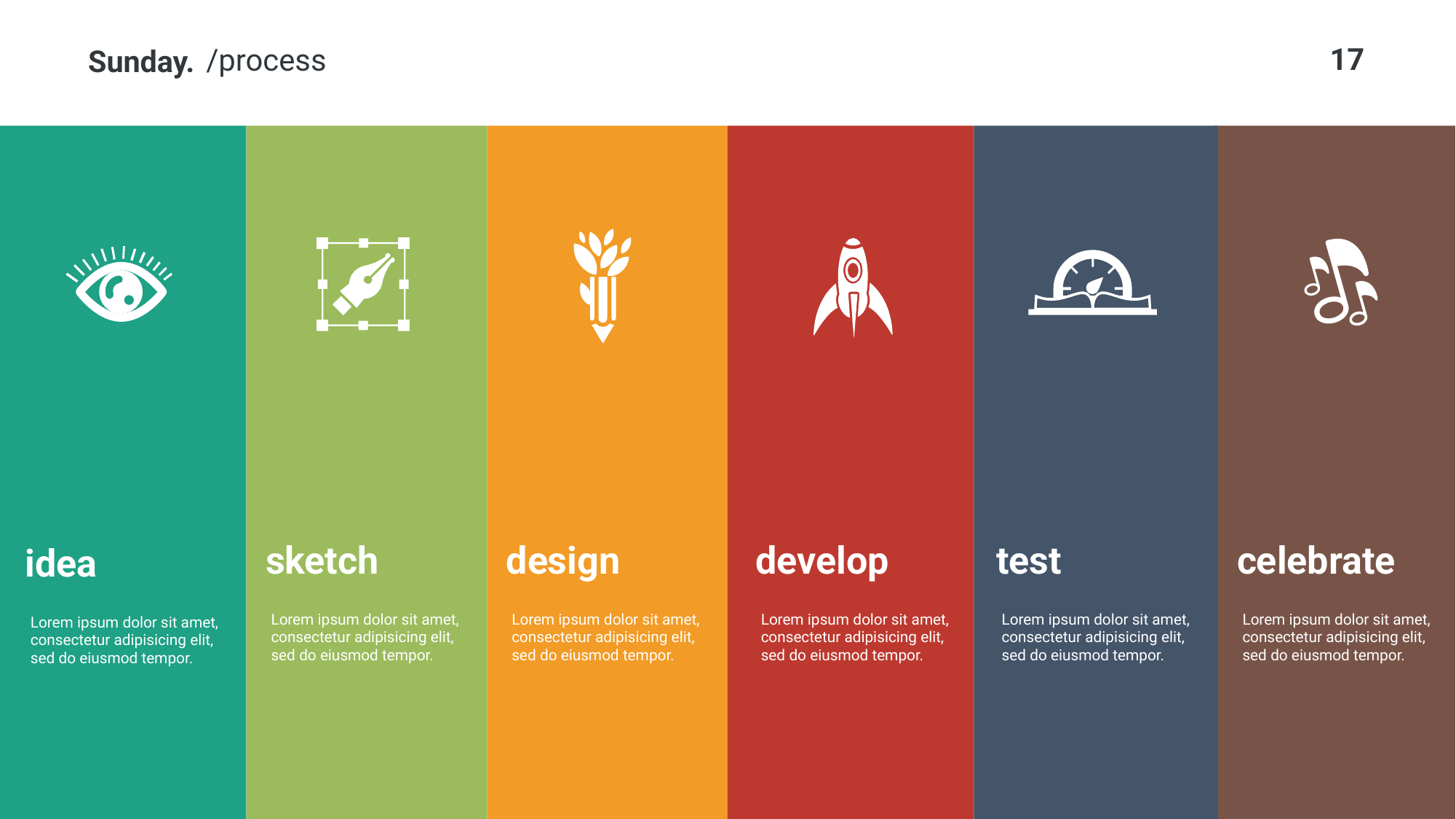

/process

design
Lorem ipsum dolor sit amet, consectetur adipisicing elit, sed do eiusmod tempor.

sketch
Lorem ipsum dolor sit amet, consectetur adipisicing elit, sed do eiusmod tempor.

celebrate
Lorem ipsum dolor sit amet, consectetur adipisicing elit, sed do eiusmod tempor.

develop
Lorem ipsum dolor sit amet, consectetur adipisicing elit, sed do eiusmod tempor.

idea
Lorem ipsum dolor sit amet, consectetur adipisicing elit, sed do eiusmod tempor.

test
Lorem ipsum dolor sit amet, consectetur adipisicing elit, sed do eiusmod tempor.